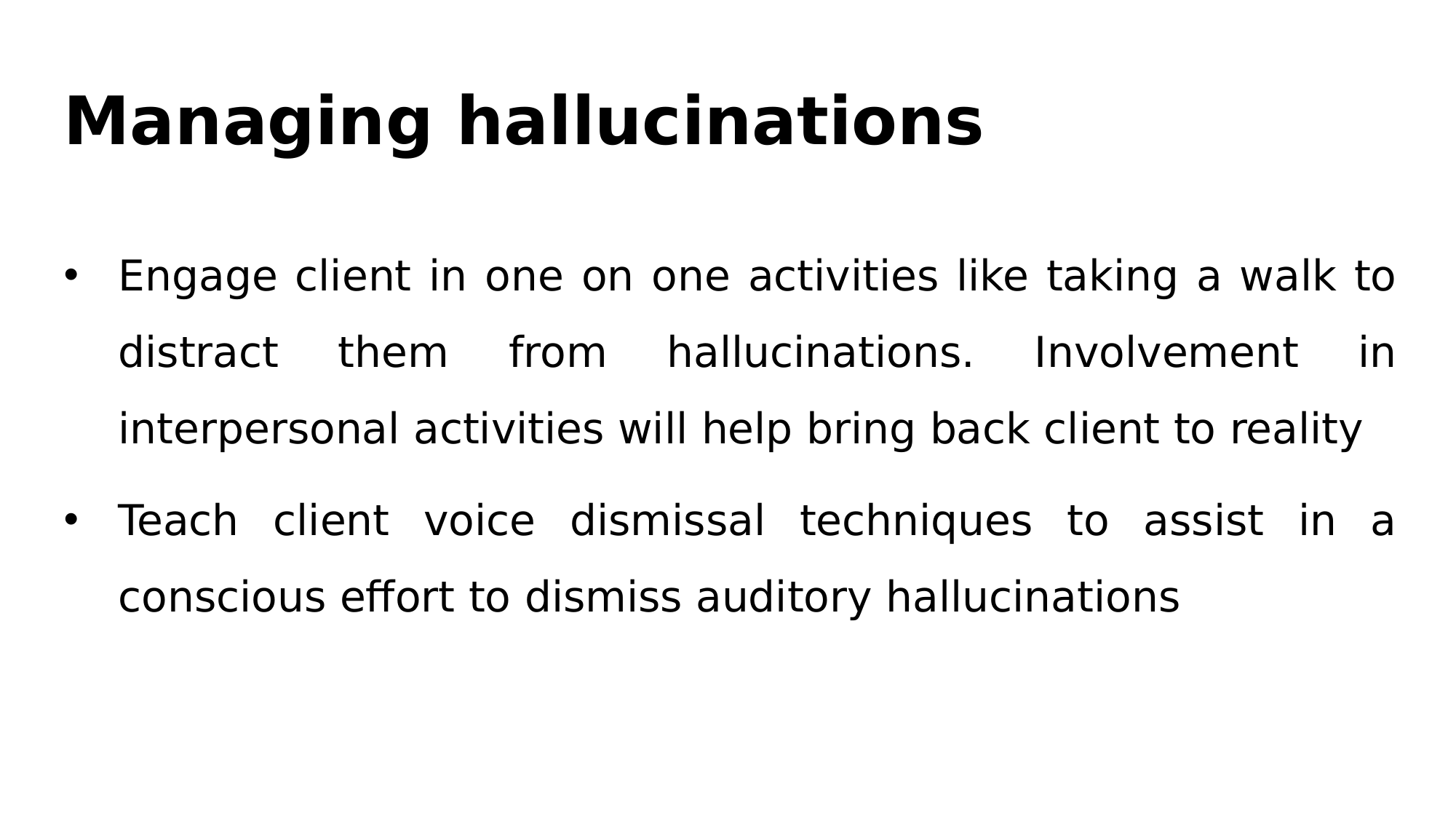

# Managing hallucinations
Engage client in one on one activities like taking a walk to distract them from hallucinations. Involvement in interpersonal activities will help bring back client to reality
Teach client voice dismissal techniques to assist in a conscious effort to dismiss auditory hallucinations